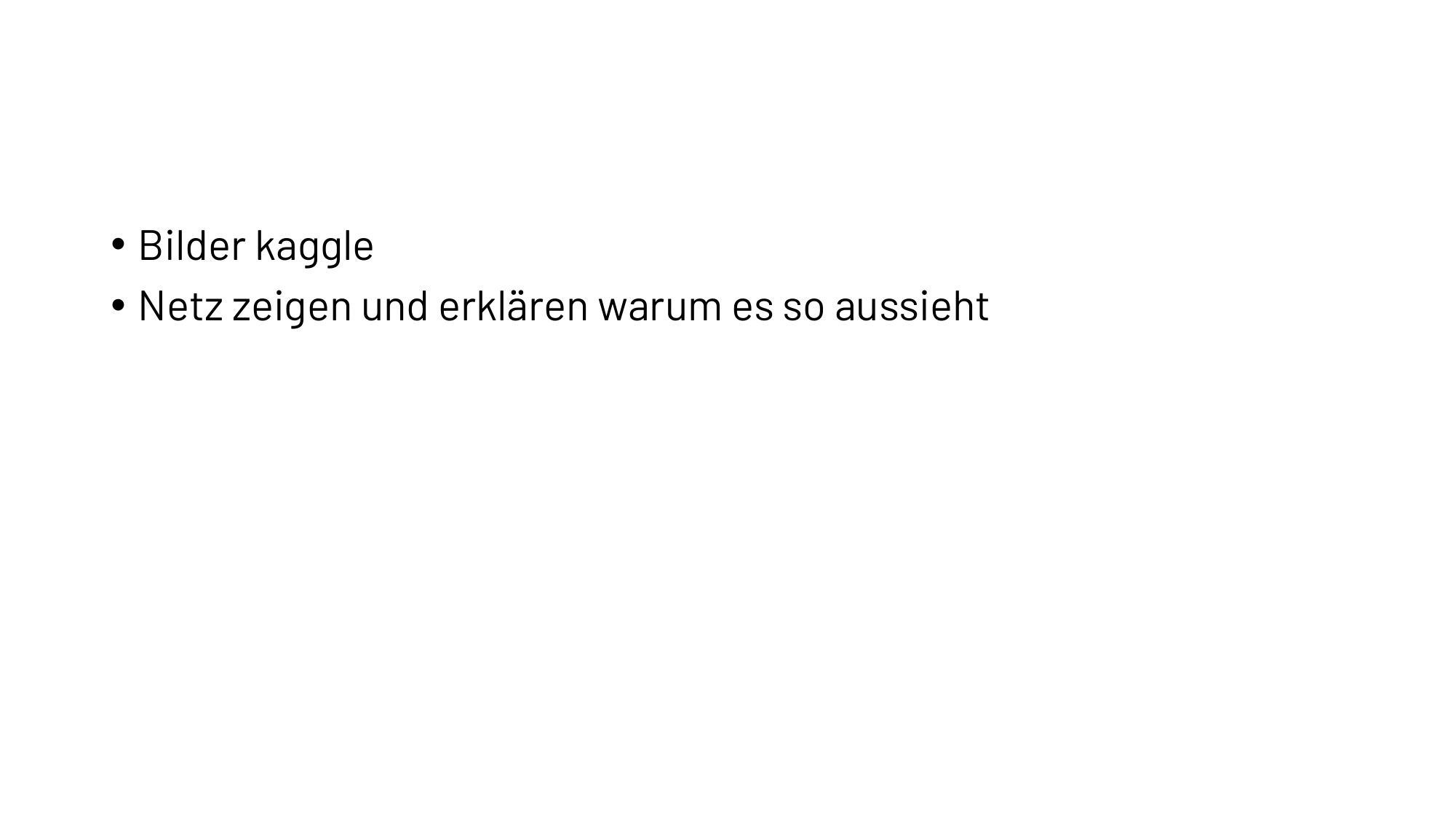

#
Bilder kaggle
Netz zeigen und erklären warum es so aussieht